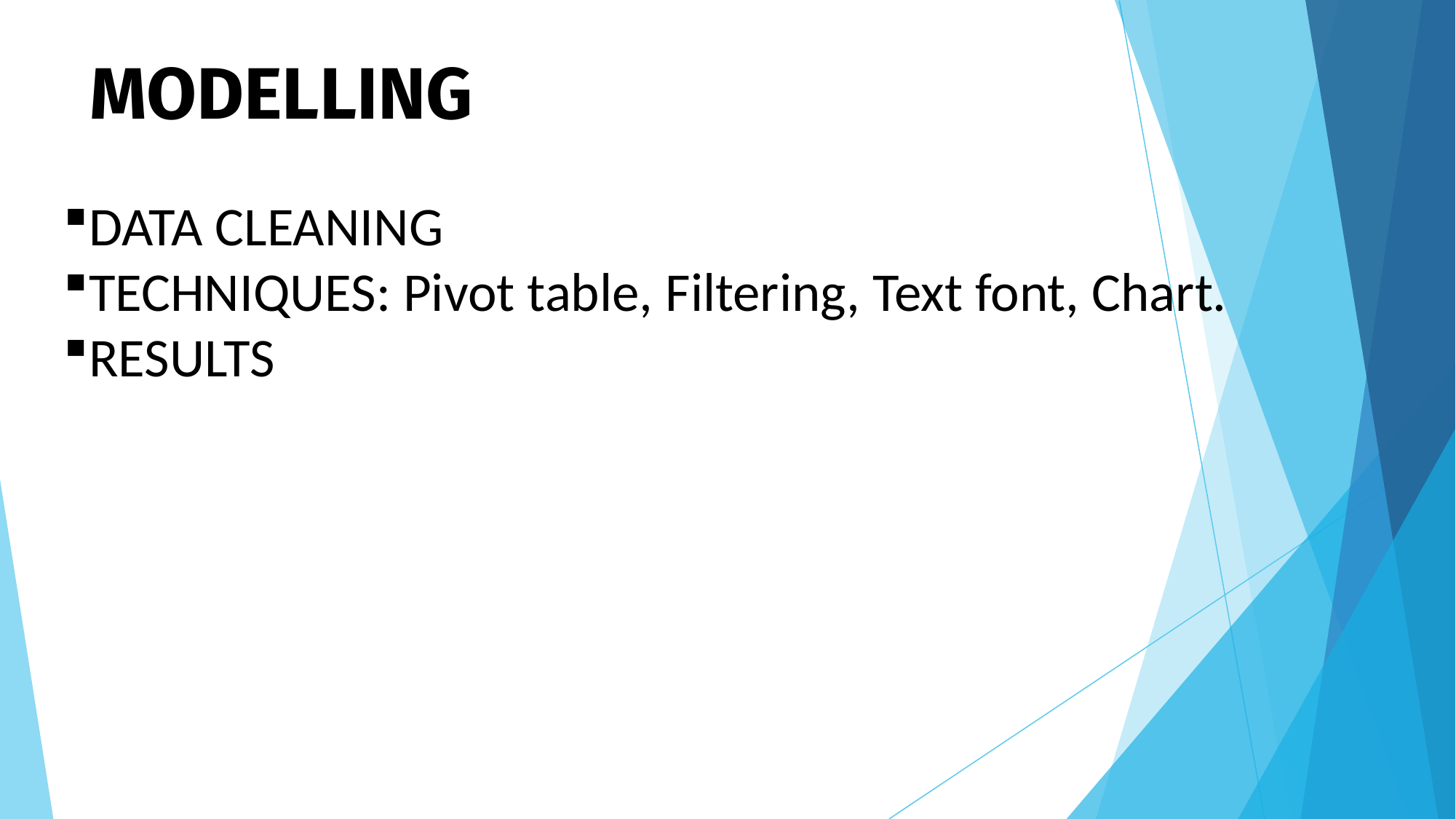

# MODELLING
DATA CLEANING
TECHNIQUES: Pivot table, Filtering, Text font, Chart.
RESULTS